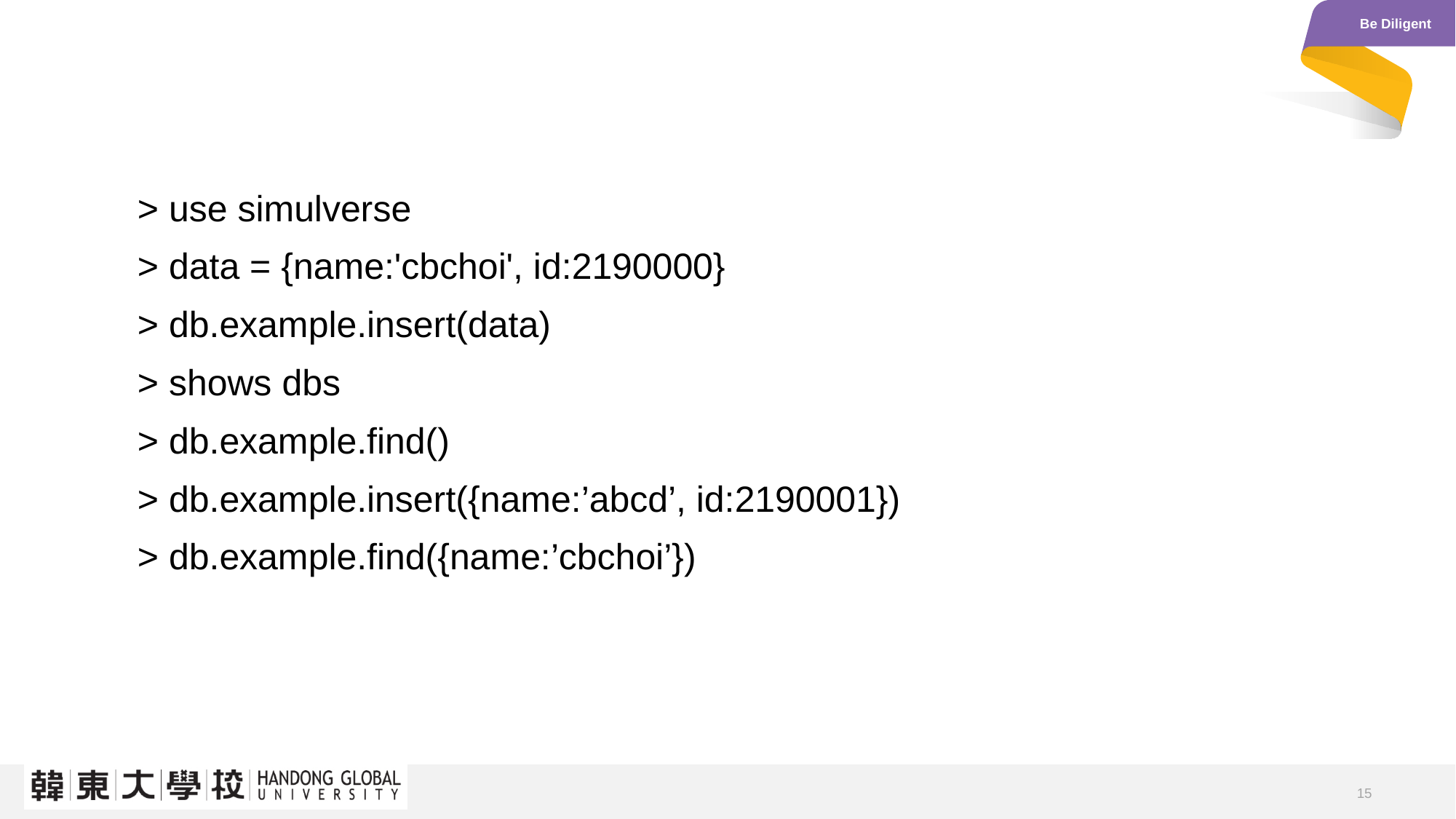

# MongoDB: Insertion & Find
> use simulverse
> data = {name:'cbchoi', id:2190000}
> db.example.insert(data)
> shows dbs
> db.example.find()
> db.example.insert({name:’abcd’, id:2190001})
> db.example.find({name:’cbchoi’})
15